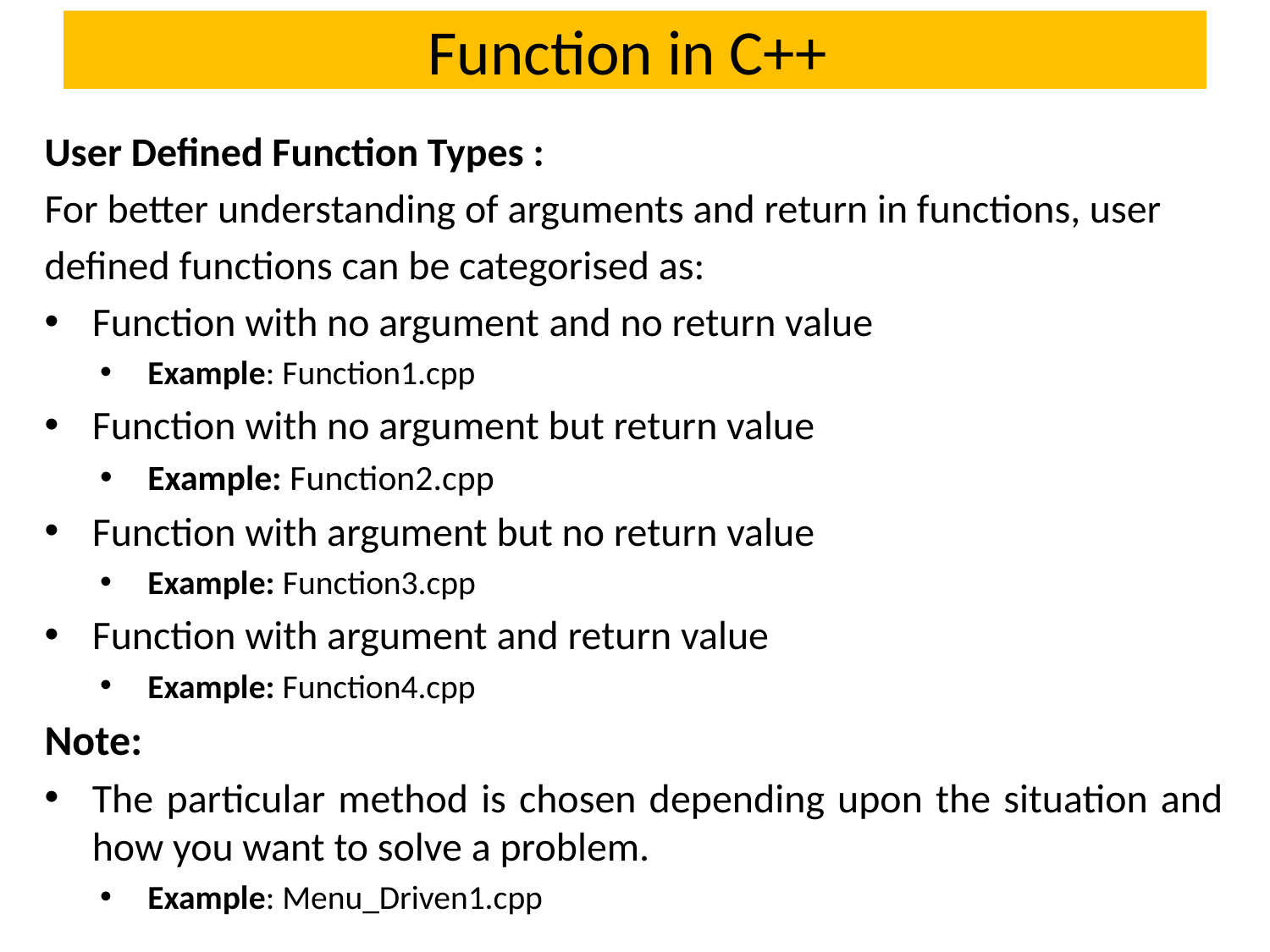

# Function in C++
User Defined Function Types :
For better understanding of arguments and return in functions, user
defined functions can be categorised as:
Function with no argument and no return value
Example: Function1.cpp
Function with no argument but return value
Example: Function2.cpp
Function with argument but no return value
Example: Function3.cpp
Function with argument and return value
Example: Function4.cpp
Note:
The particular method is chosen depending upon the situation and how you want to solve a problem.
Example: Menu_Driven1.cpp